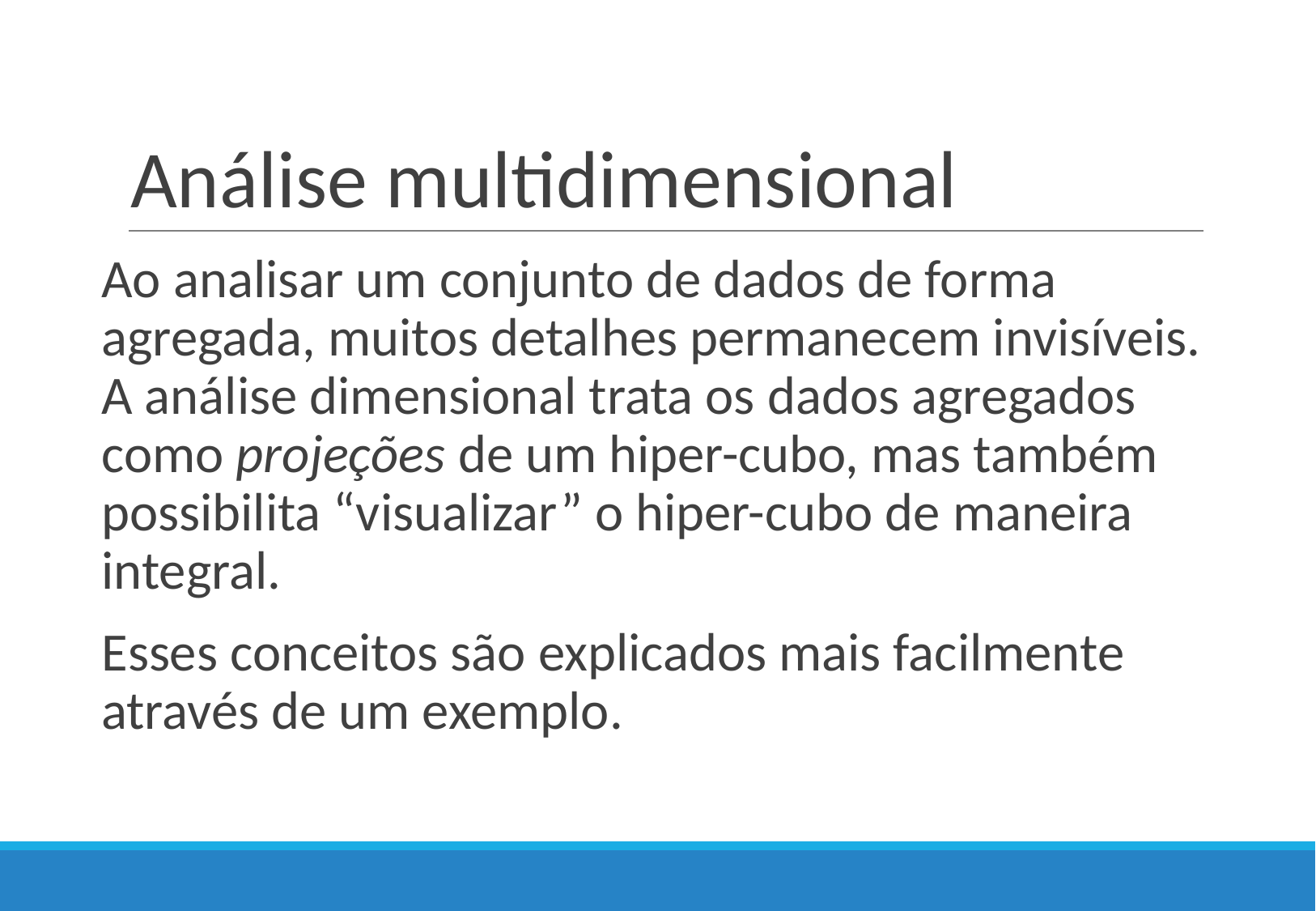

# Análise multidimensional
Ao analisar um conjunto de dados de forma agregada, muitos detalhes permanecem invisíveis.
A análise dimensional trata os dados agregados como projeções de um hiper-cubo, mas também possibilita “visualizar” o hiper-cubo de maneira integral.
Esses conceitos são explicados mais facilmente através de um exemplo.